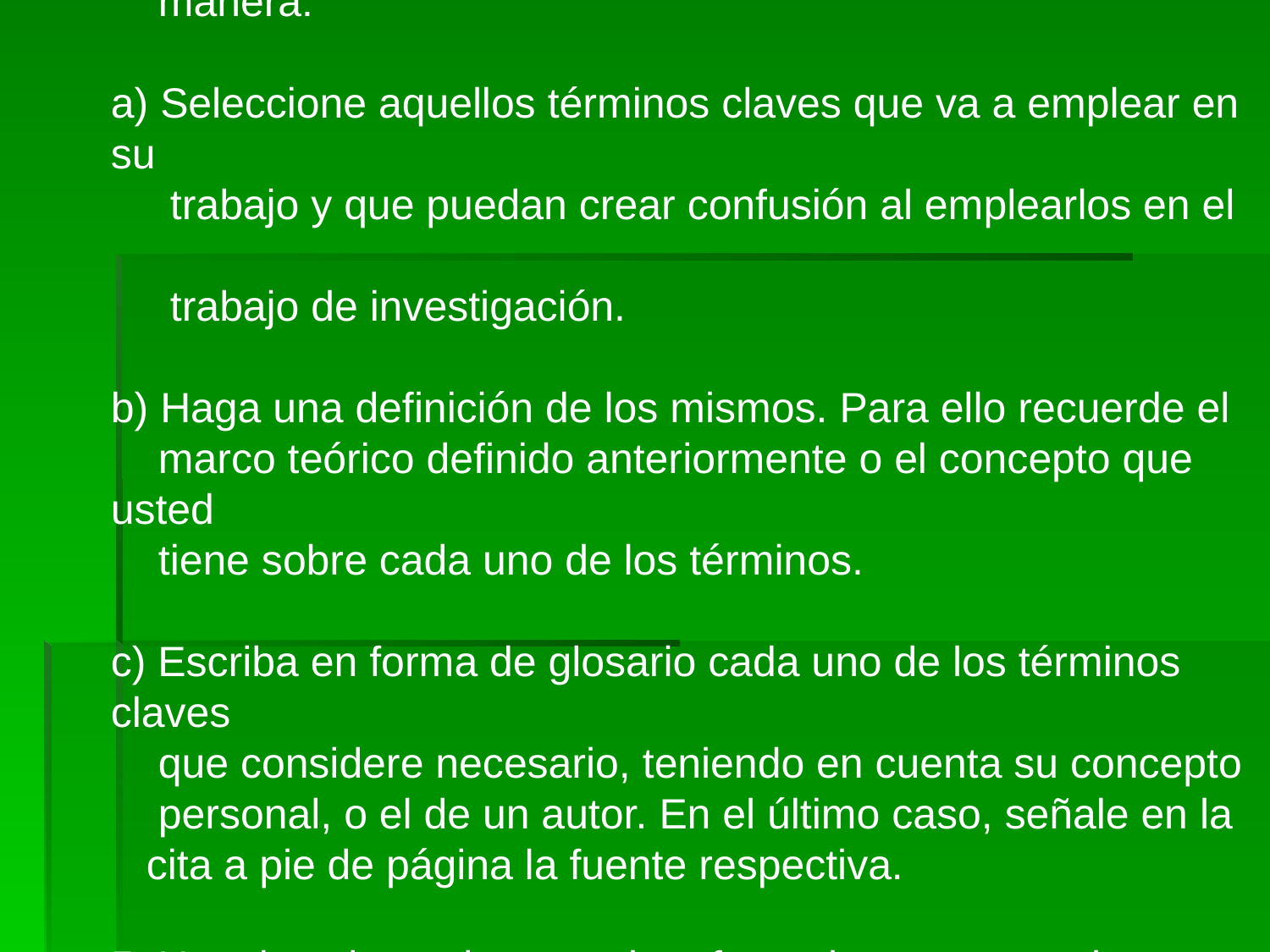

4. Para hacer el marco conceptual proceda de la siguiente
    manera:

a) Seleccione aquellos términos claves que va a emplear en su
     trabajo y que puedan crear confusión al emplearlos en el
     trabajo de investigación.

b) Haga una definición de los mismos. Para ello recuerde el
    marco teórico definido anteriormente o el concepto que usted
    tiene sobre cada uno de los términos.

c) Escriba en forma de glosario cada uno de los términos claves
    que considere necesario, teniendo en cuenta su concepto
    personal, o el de un autor. En el último caso, señale en la
   cita a pie de página la fuente respectiva.

5. Usted ya tiene el marco de referencia, avance en la lectura  sobre hipótesis.